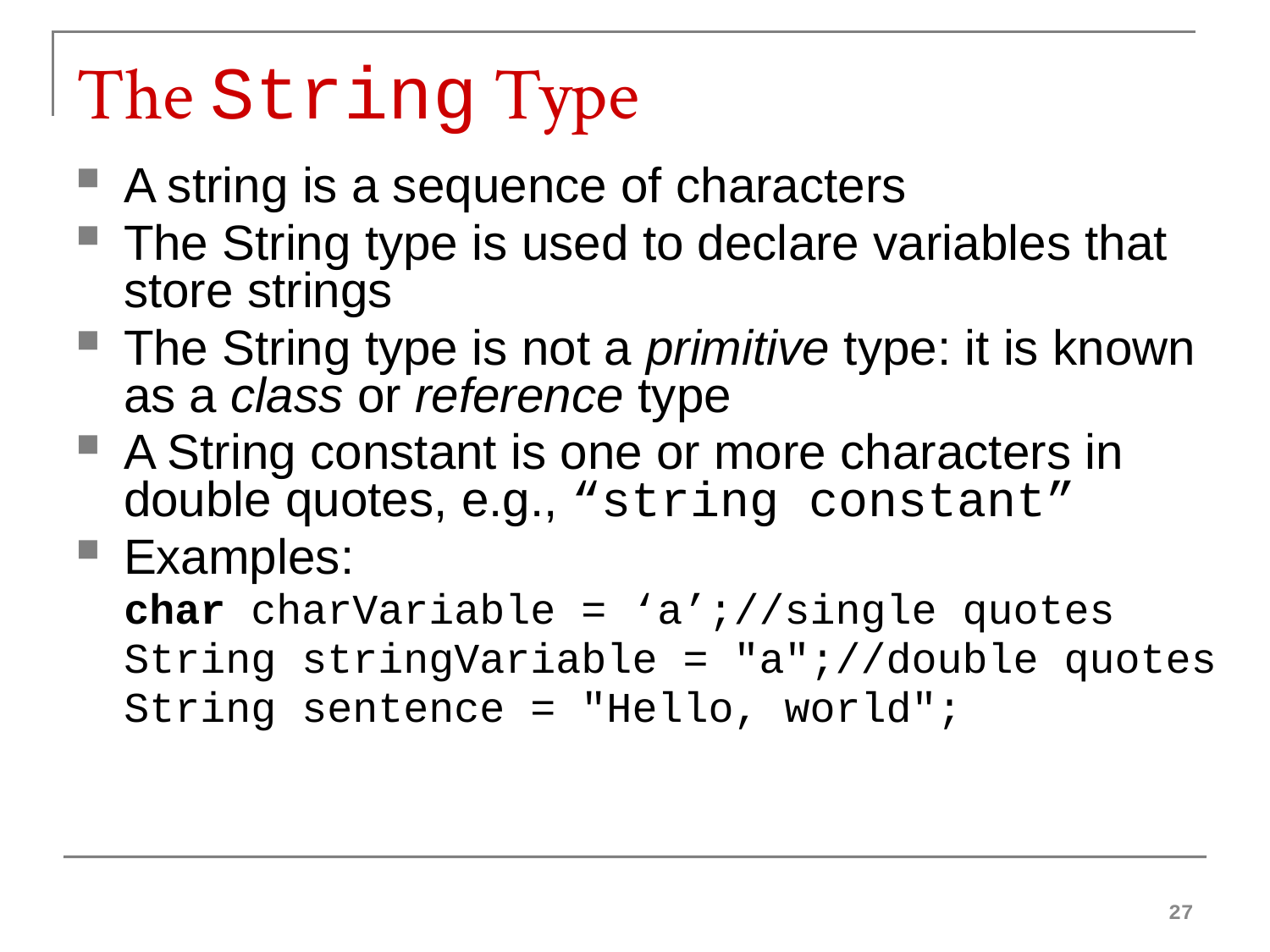

# The String Type
A string is a sequence of characters
The String type is used to declare variables that store strings
The String type is not a primitive type: it is known as a class or reference type
A String constant is one or more characters in double quotes, e.g., “string constant”
Examples:
char charVariable = ‘a’;//single quotes
String stringVariable = "a";//double quotes
String sentence = "Hello, world";
27